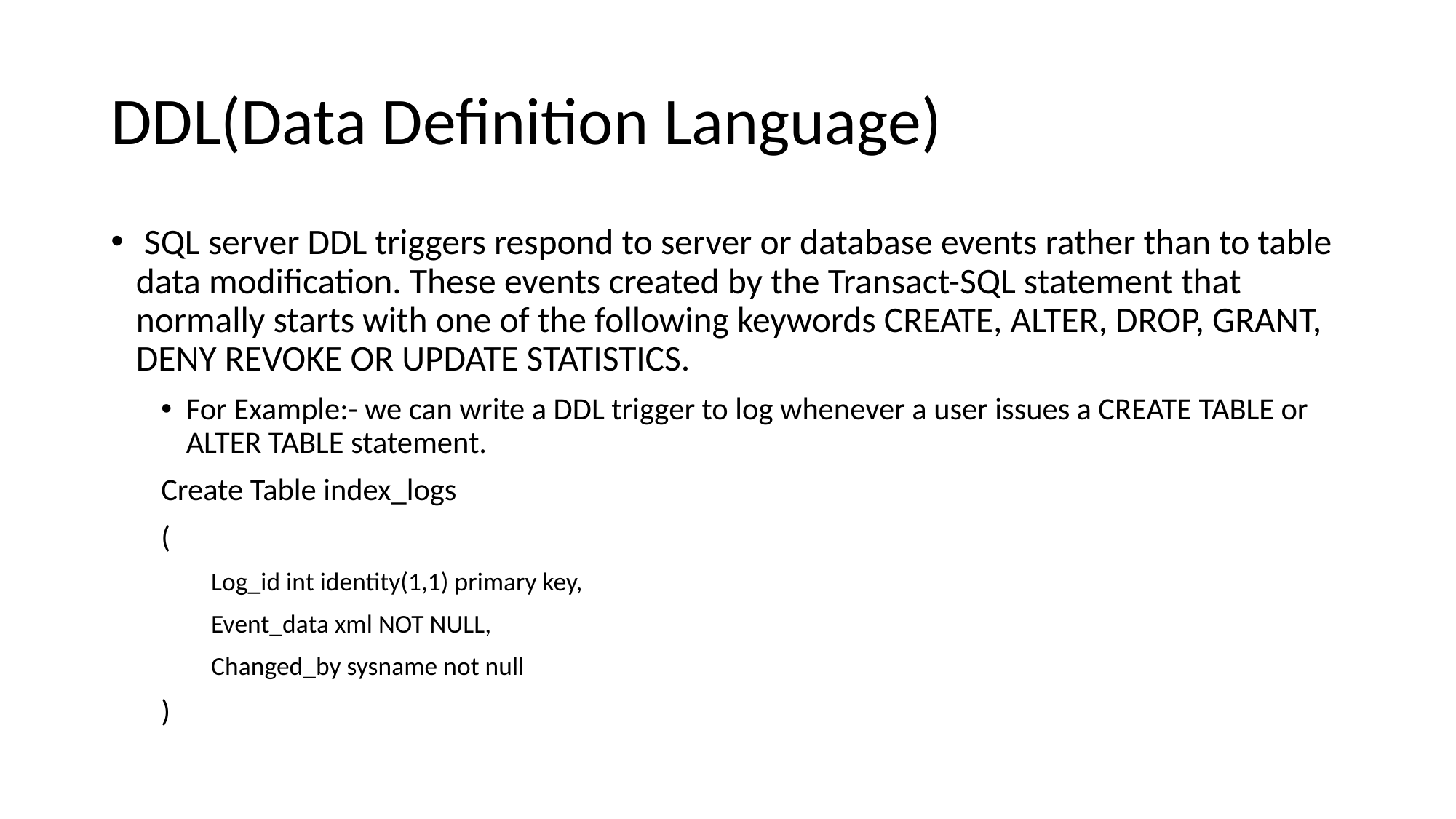

# DDL(Data Definition Language)
 SQL server DDL triggers respond to server or database events rather than to table data modification. These events created by the Transact-SQL statement that normally starts with one of the following keywords CREATE, ALTER, DROP, GRANT, DENY REVOKE OR UPDATE STATISTICS.
For Example:- we can write a DDL trigger to log whenever a user issues a CREATE TABLE or ALTER TABLE statement.
Create Table index_logs
(
Log_id int identity(1,1) primary key,
Event_data xml NOT NULL,
Changed_by sysname not null
)